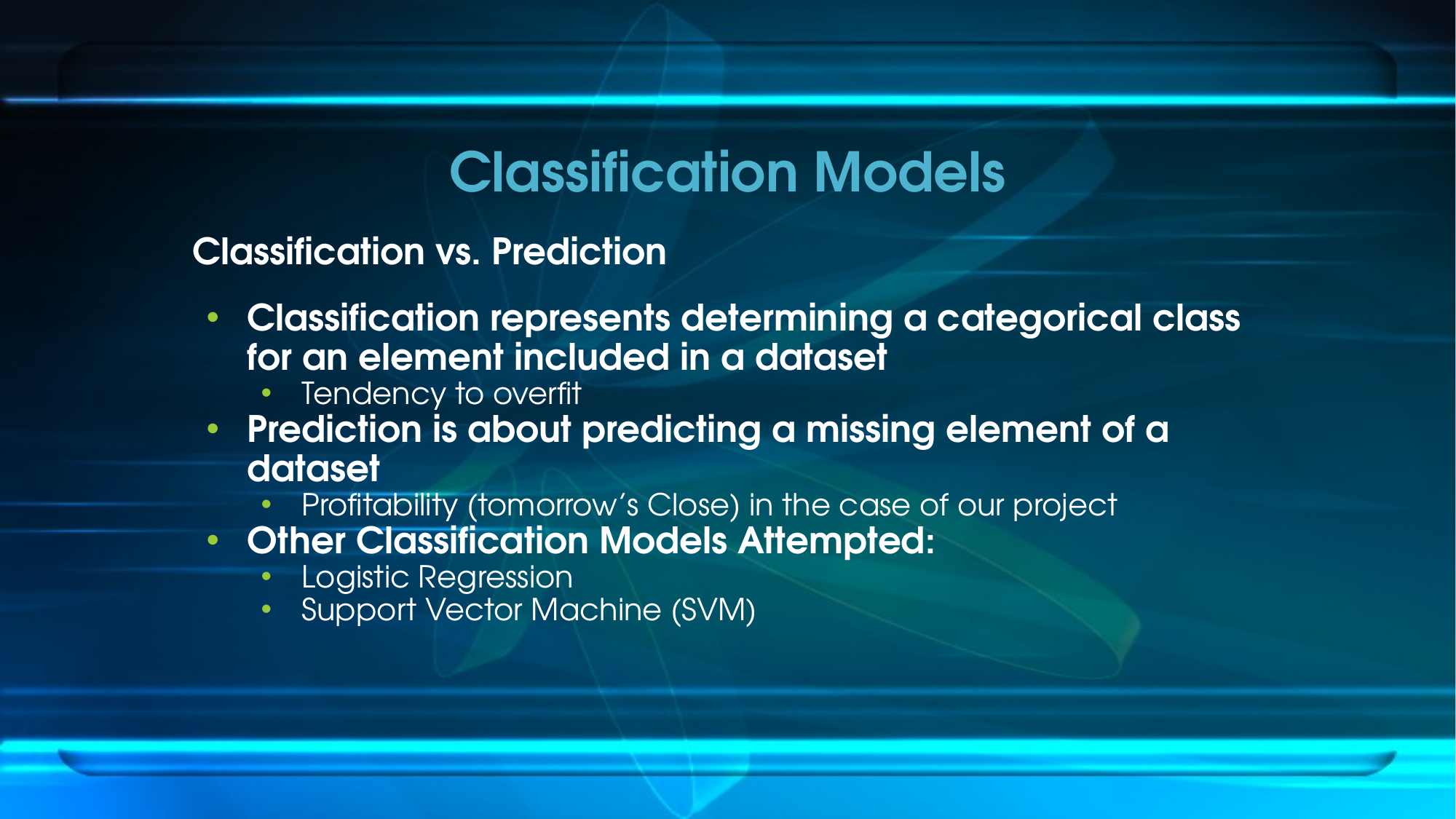

# Classification Models
Classification vs. Prediction
Classification represents determining a categorical class for an element included in a dataset
Tendency to overfit
Prediction is about predicting a missing element of a dataset
Profitability (tomorrow’s Close) in the case of our project
Other Classification Models Attempted:
Logistic Regression
Support Vector Machine (SVM)